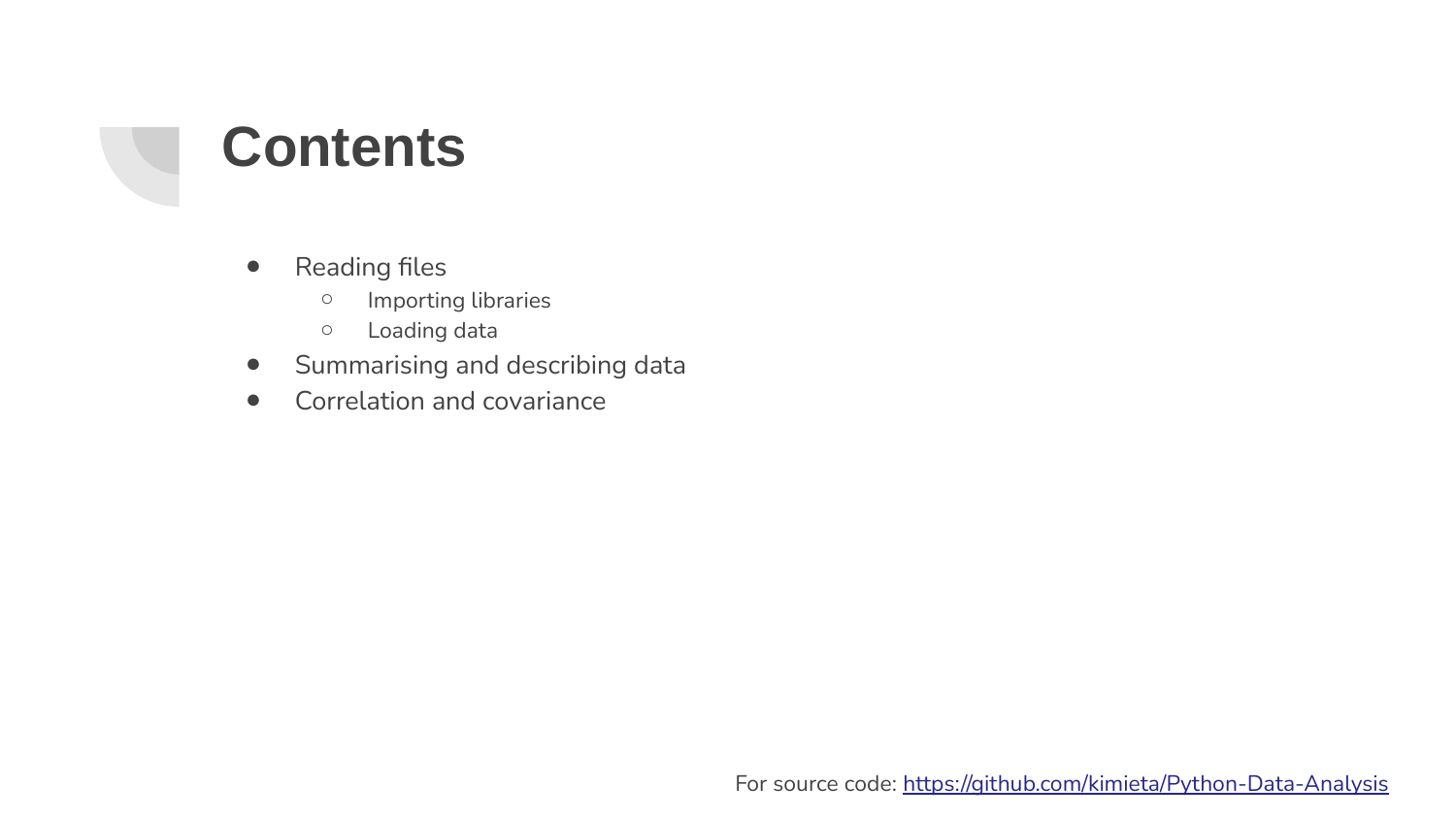

# Contents
Reading files
Importing libraries
Loading data
Summarising and describing data
Correlation and covariance